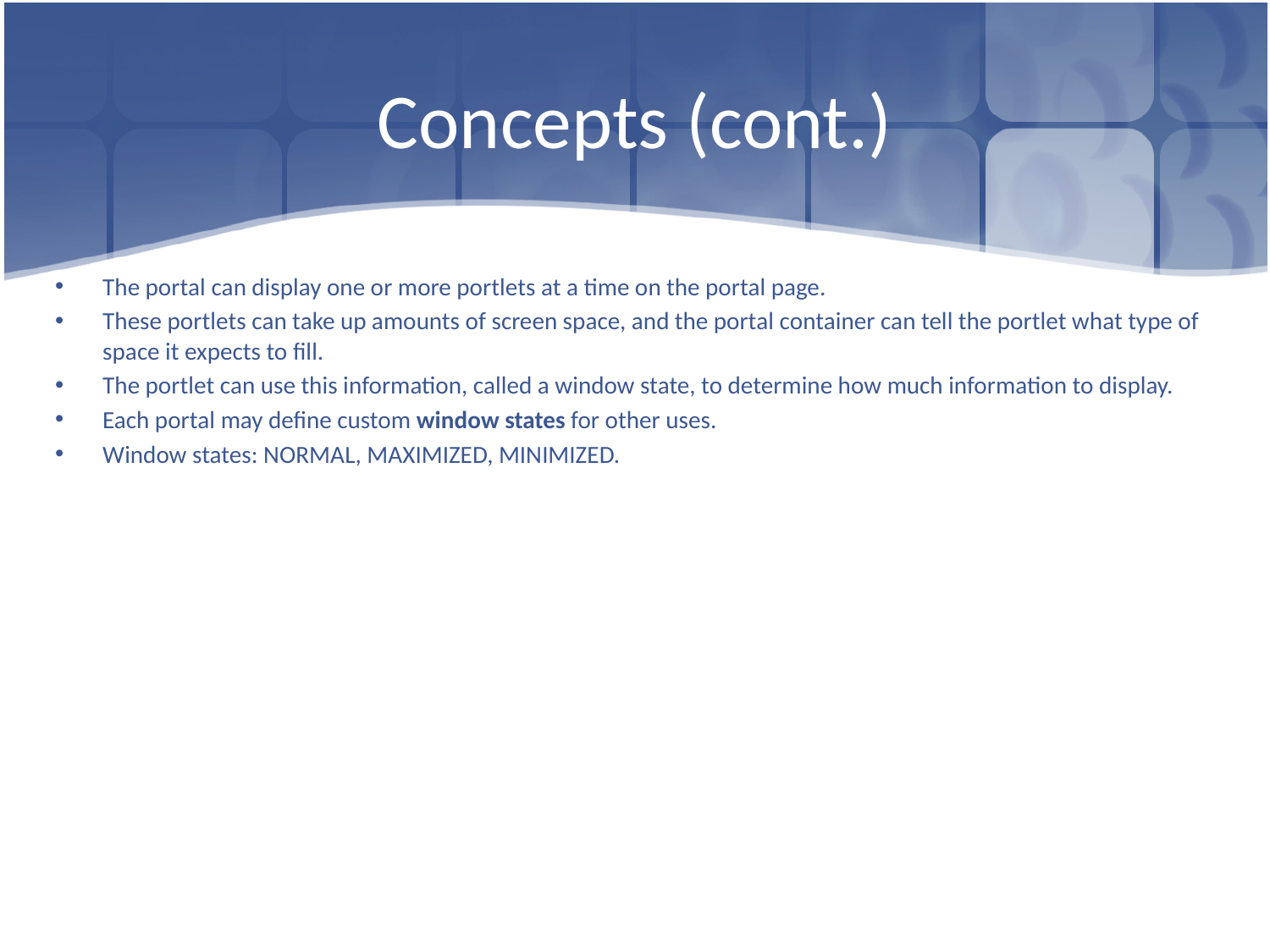

# Concepts (cont.)
The portal can display one or more portlets at a time on the portal page.
These portlets can take up amounts of screen space, and the portal container can tell the portlet what type of space it expects to fill.
The portlet can use this information, called a window state, to determine how much information to display.
Each portal may define custom window states for other uses.
Window states: NORMAL, MAXIMIZED, MINIMIZED.